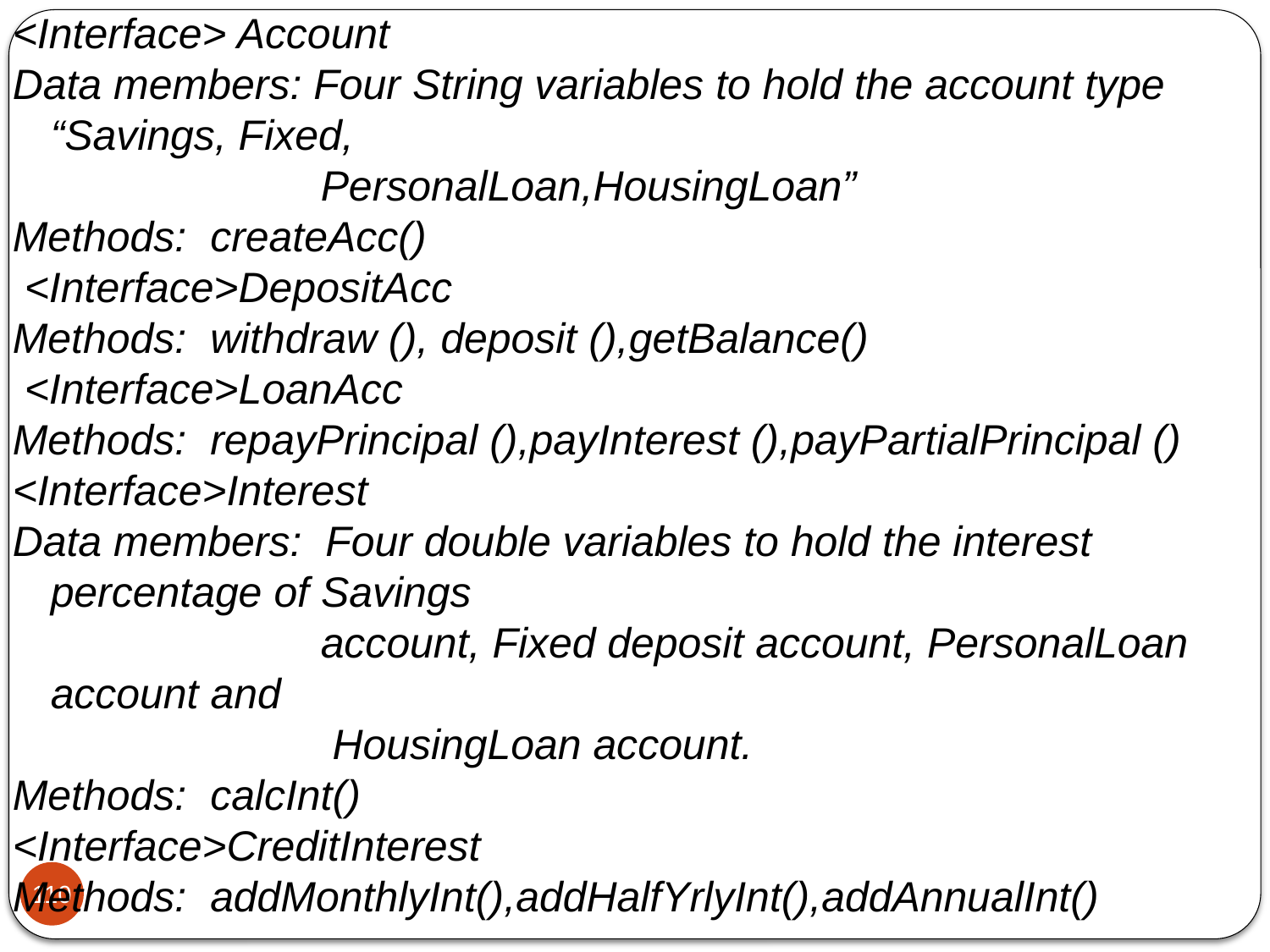

<Interface> Account
Data members: Four String variables to hold the account type “Savings, Fixed,
                          PersonalLoan,HousingLoan”
Methods:  createAcc()
 <Interface>DepositAcc
Methods:  withdraw (), deposit (),getBalance()
 <Interface>LoanAcc
Methods:  repayPrincipal (),payInterest (),payPartialPrincipal ()
<Interface>Interest
Data members:  Four double variables to hold the interest percentage of Savings
                          account, Fixed deposit account, PersonalLoan account and
                           HousingLoan account.
Methods:  calcInt()
<Interface>CreditInterest
Methods:  addMonthlyInt(),addHalfYrlyInt(),addAnnualInt()

 <Interface>DebitInterest
Methods:  deductMonthlyInt(),deductHalfYrlyInt(),deductAnnualInt()
									 (…Contd)
110